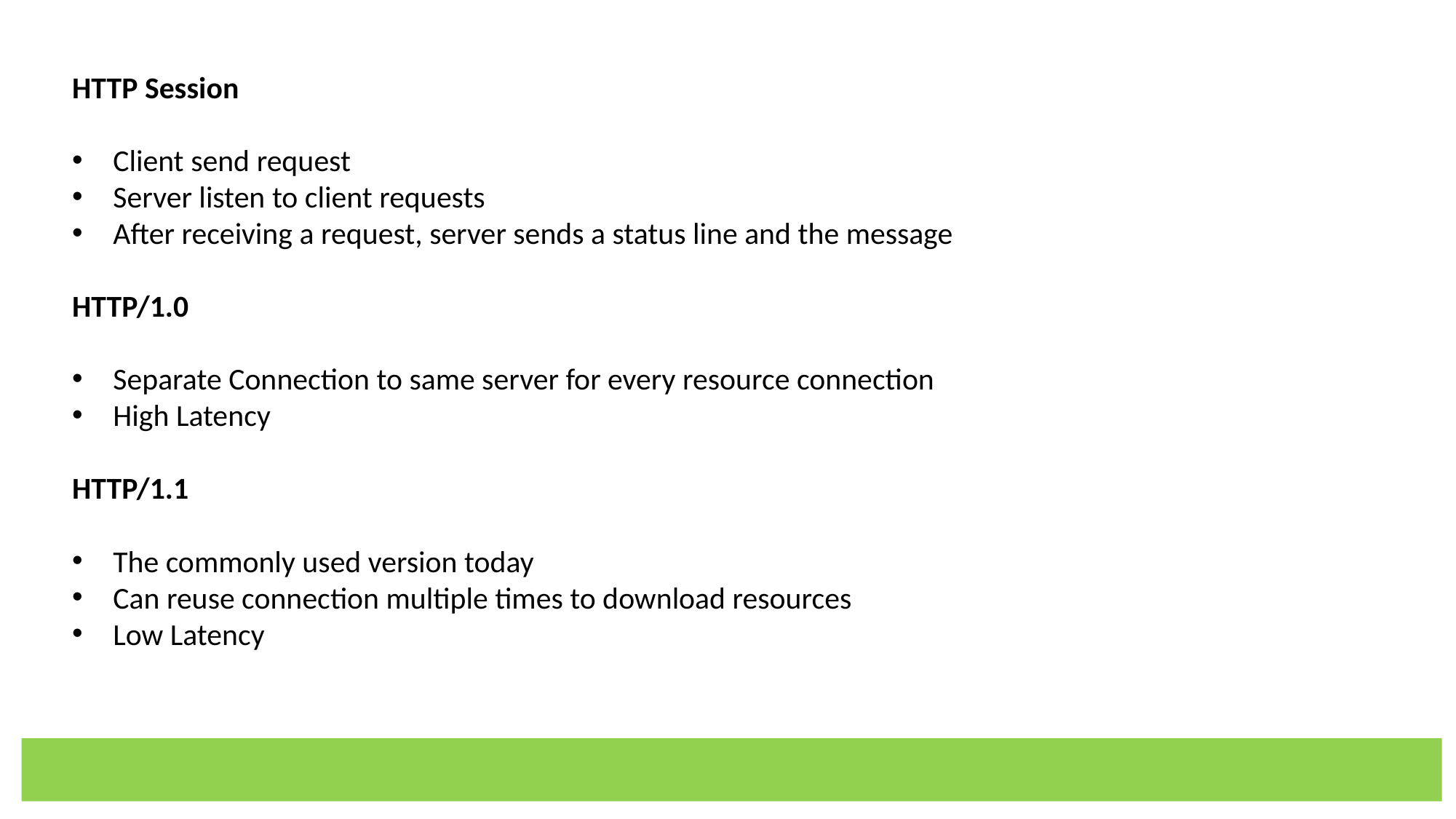

HTTP Session

Client send request
Server listen to client requests
After receiving a request, server sends a status line and the message

HTTP/1.0

Separate Connection to same server for every resource connection
High Latency

HTTP/1.1

The commonly used version today
Can reuse connection multiple times to download resources
Low Latency